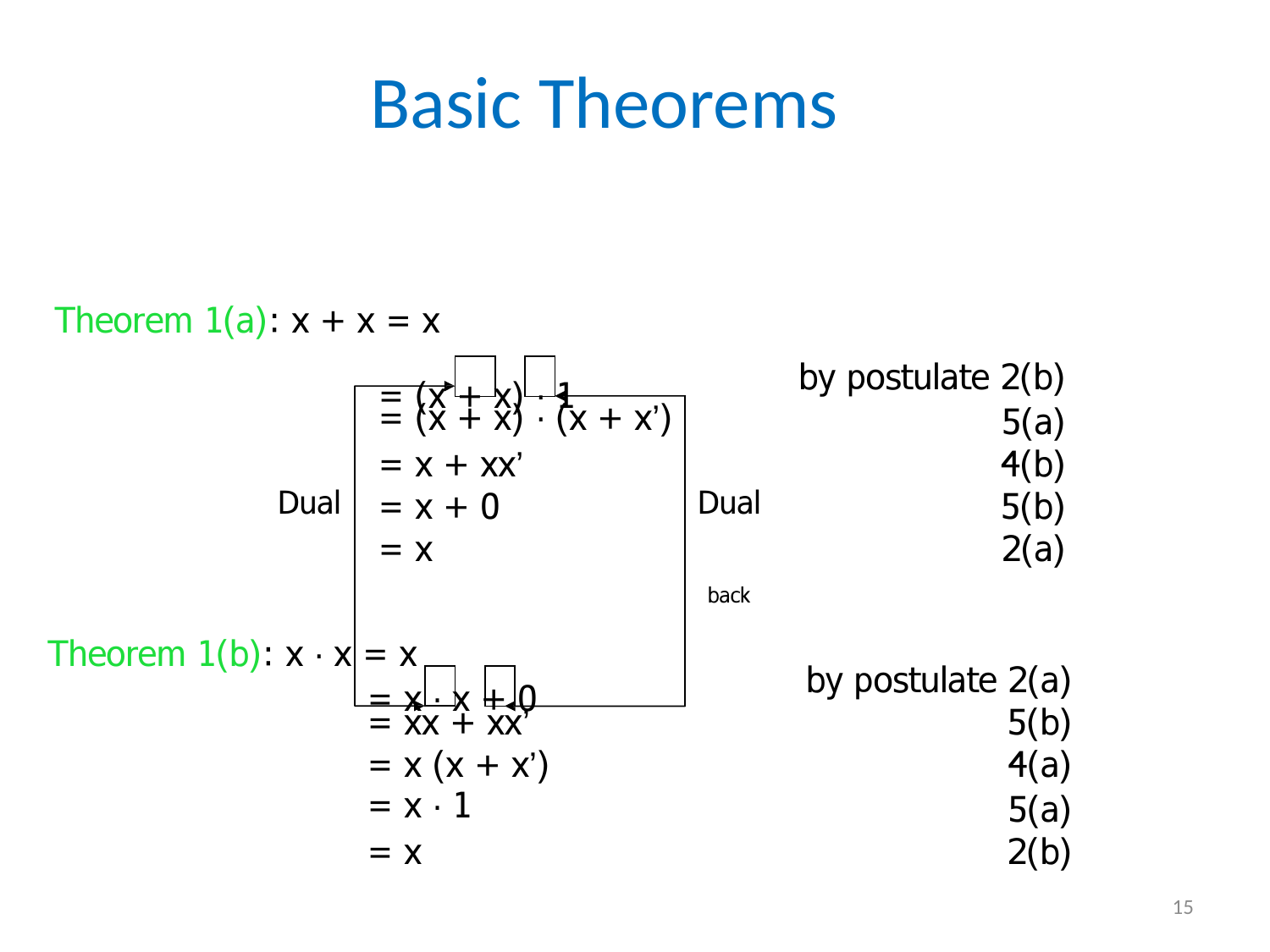

# Basic Theorems
Theorem 1(a): x + x = x
= (x + x) . 1
by postulate 2(b)
5(a)
4(b)
5(b)
2(a)

= (x + x) . (x + x’)
= x + xx’
= x + 0
= x

Dual
Dual
back
Theorem 1(b): x . x = x
= x . x + 0
by postulate 2(a)
5(b)
4(a)
5(a)
2(b)

= xx + xx’
= x (x + x’)
= x . 1
= x

15